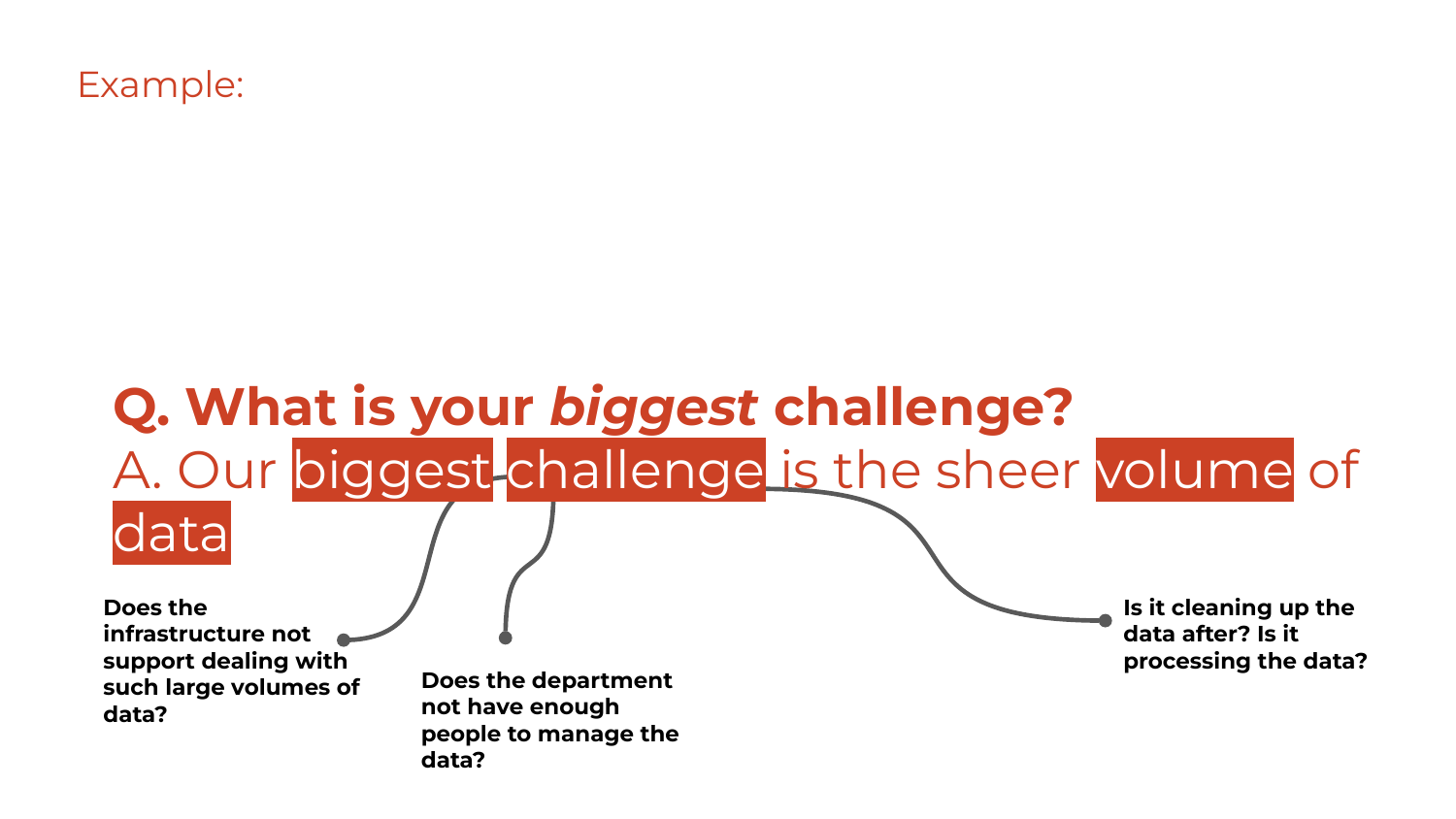

# Example:
Q. What is your biggest challenge?
A. Our biggest challenge is the sheer volume of data
Does the infrastructure not support dealing with such large volumes of data?
Is it cleaning up the data after? Is it processing the data?
Does the department not have enough people to manage the data?